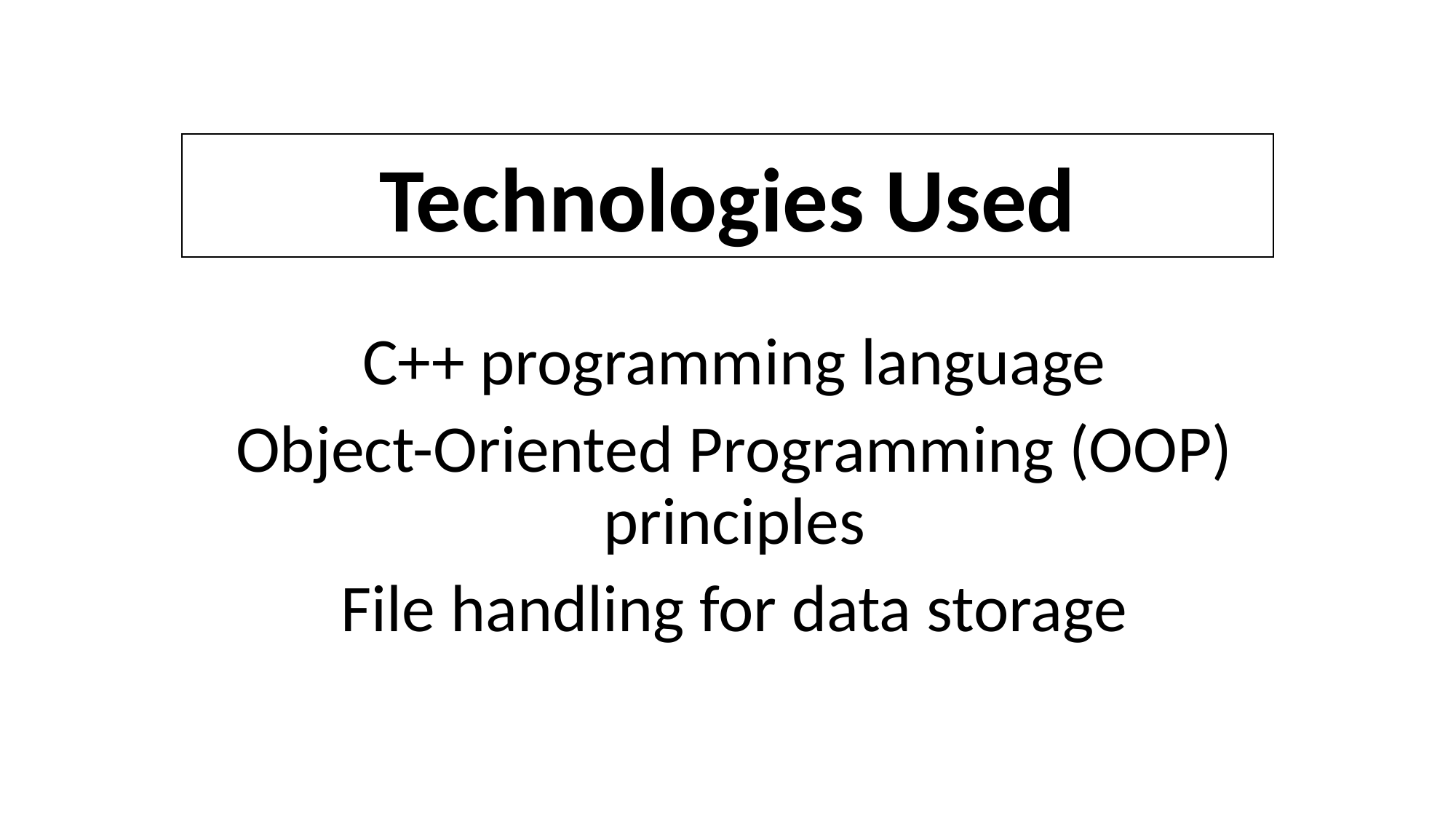

# Technologies Used
C++ programming language
Object-Oriented Programming (OOP) principles
File handling for data storage